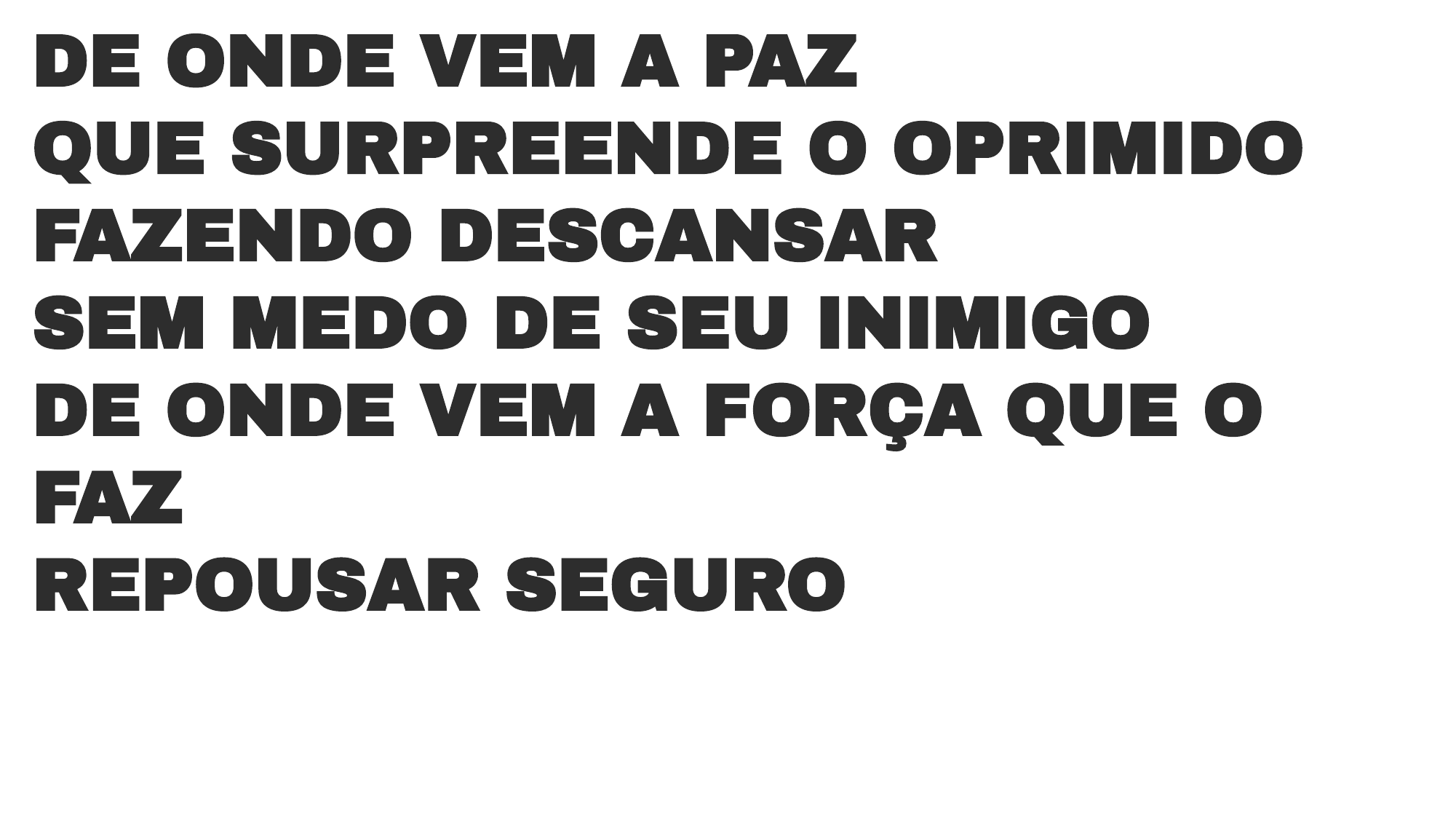

DE ONDE VEM A PAZ
QUE SURPREENDE O OPRIMIDO
FAZENDO DESCANSAR
SEM MEDO DE SEU INIMIGO
DE ONDE VEM A FORÇA QUE O FAZ
REPOUSAR SEGURO